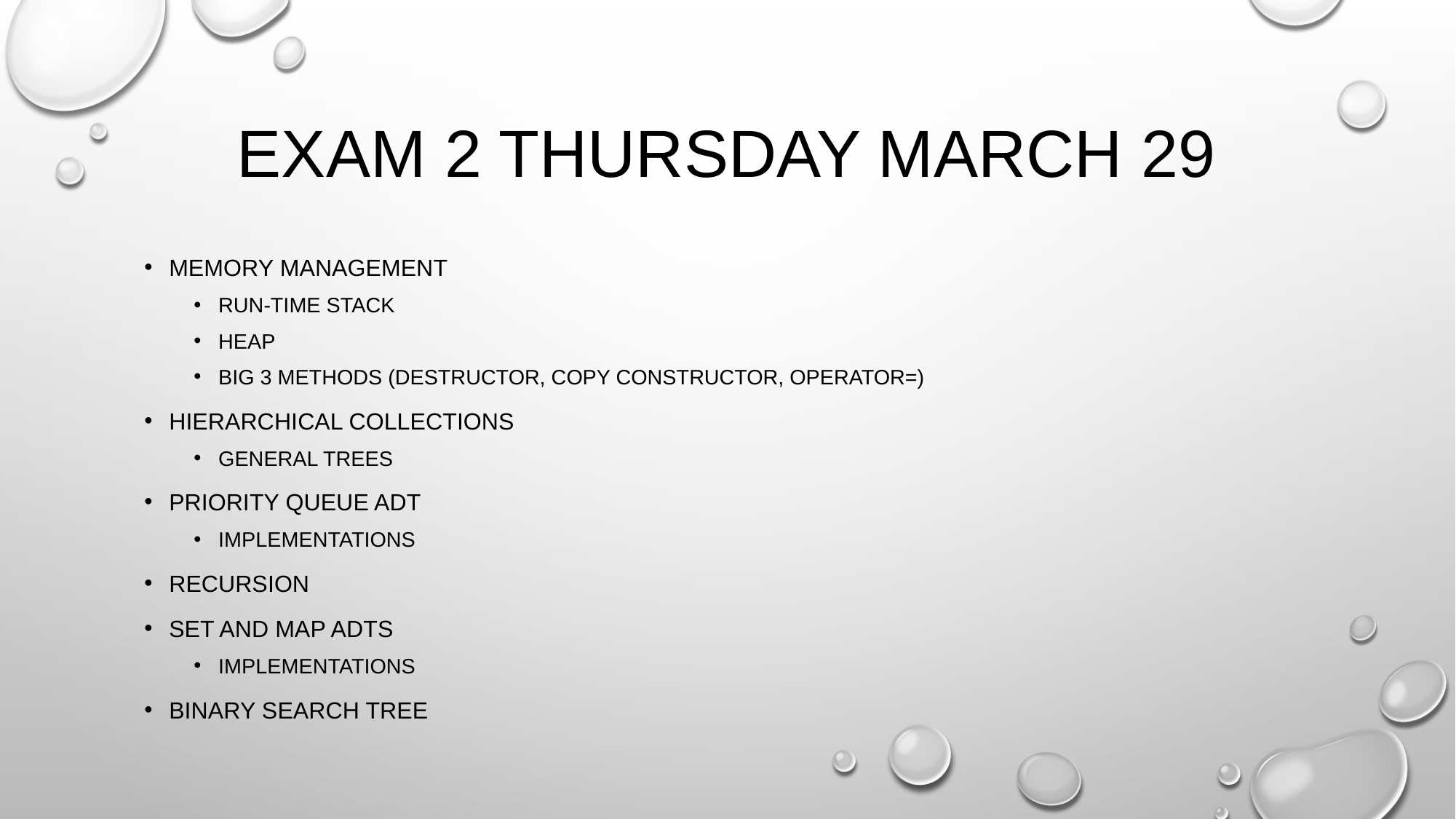

# Exam 2 Thursday March 29
Memory management
Run-time stack
Heap
Big 3 methods (destructor, copy constructor, operator=)
Hierarchical collections
General Trees
Priority queue adt
implementations
Recursion
Set and map adts
implementations
Binary search tree